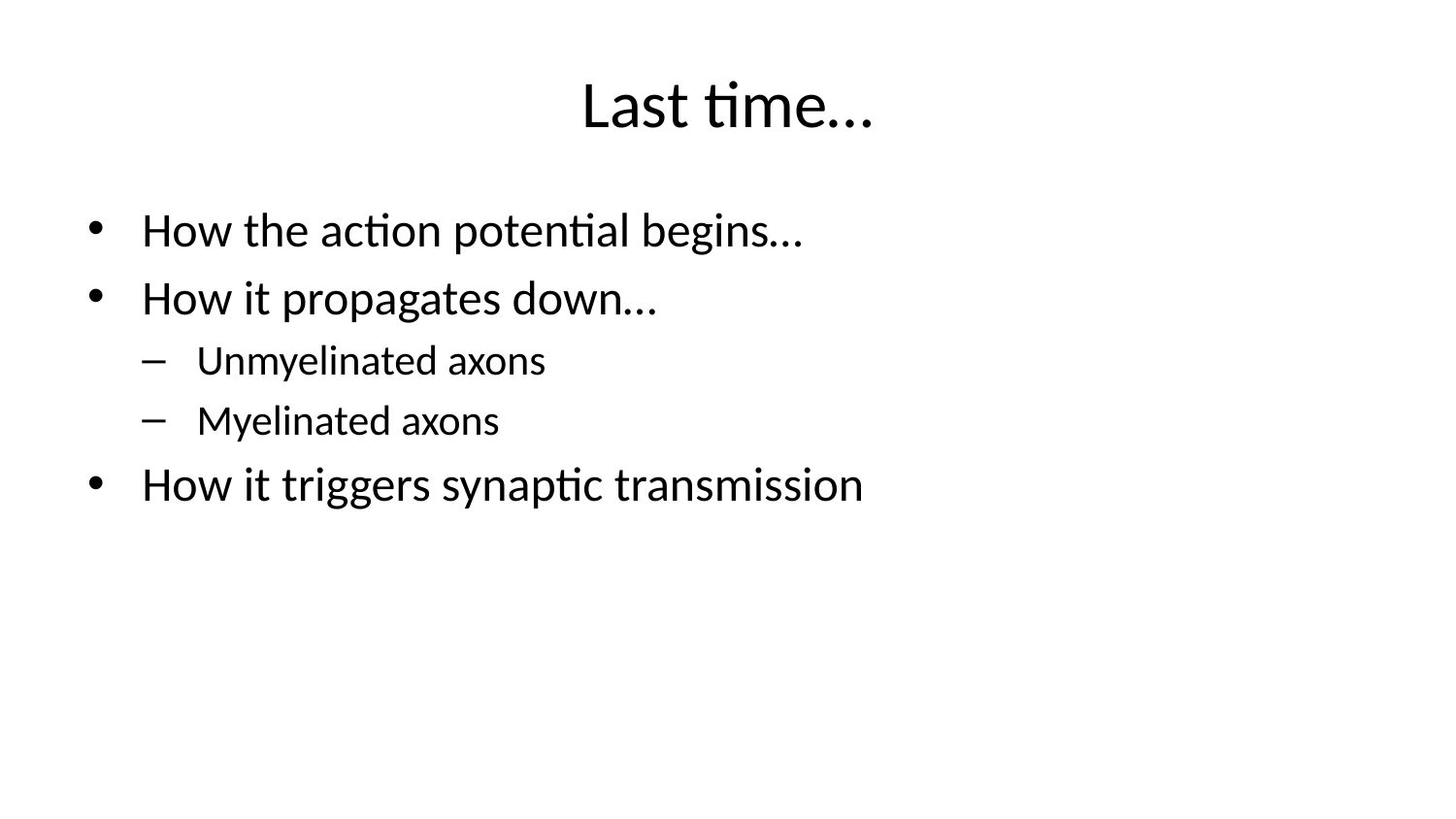

# Last time…
How the action potential begins…
How it propagates down…
Unmyelinated axons
Myelinated axons
How it triggers synaptic transmission